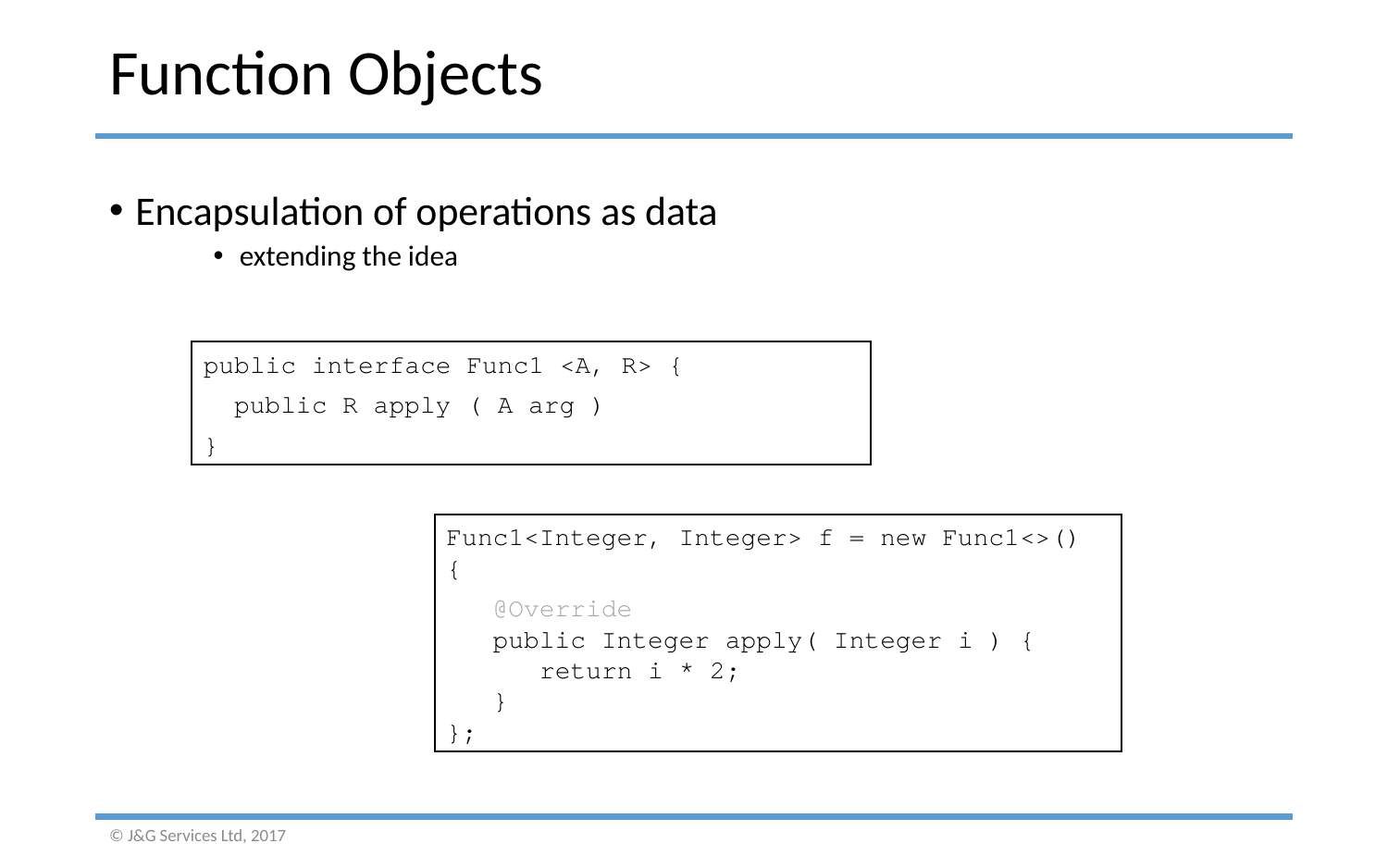

# Function Objects
Encapsulation of operations as data
extending the idea

public interface Func1 <A, R> {
  public R apply ( A arg )
}
Func1<Integer, Integer> f = new Func1<>() {
   @Override
   public Integer apply( Integer i ) {
      return i * 2;
   }
};